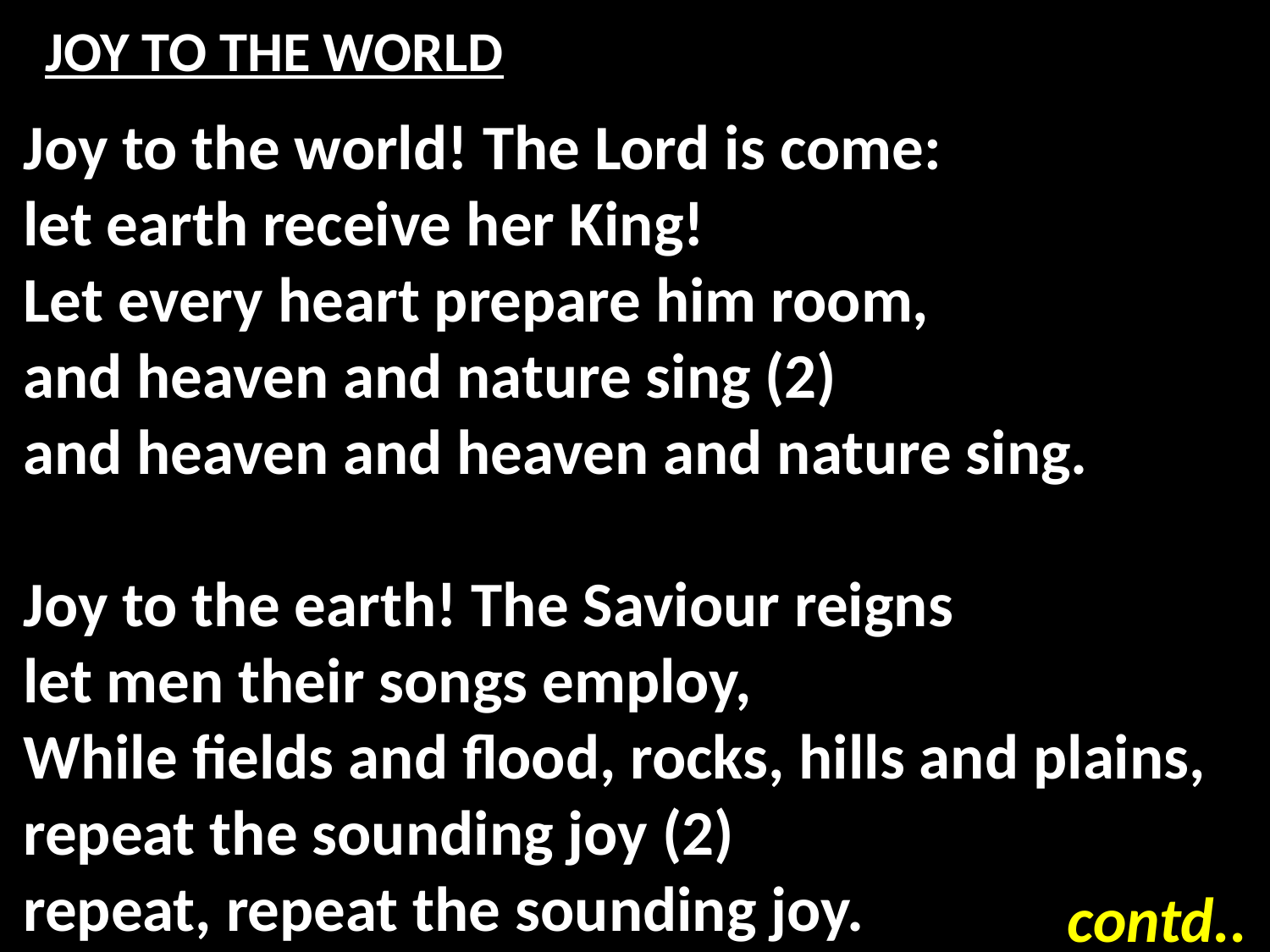

# JOY TO THE WORLD
Joy to the world! The Lord is come:
let earth receive her King!
Let every heart prepare him room,
and heaven and nature sing (2)
and heaven and heaven and nature sing.

Joy to the earth! The Saviour reigns
let men their songs employ,
While fields and flood, rocks, hills and plains,
repeat the sounding joy (2)
repeat, repeat the sounding joy.
contd..